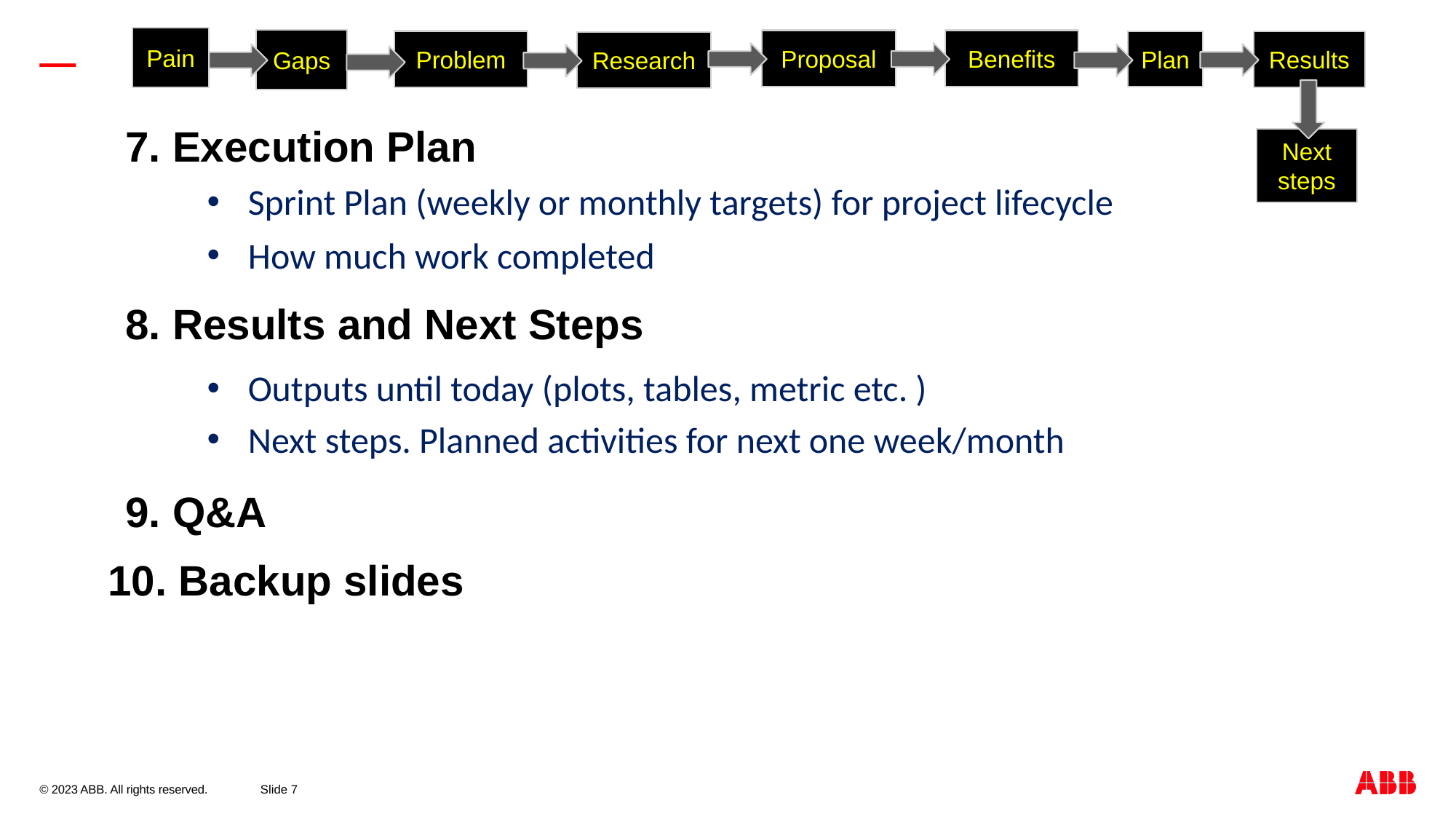

Pain
Gaps
Proposal
Benefits
Problem
Results
Plan
Research

7. Execution Plan
Next steps
Sprint Plan (weekly or monthly targets) for project lifecycle
How much work completed
8. Results and Next Steps
Outputs until today (plots, tables, metric etc. )
Next steps. Planned activities for next one week/month
# 9. Q&A
10. Backup slides
November 7, 2023
Slide 7